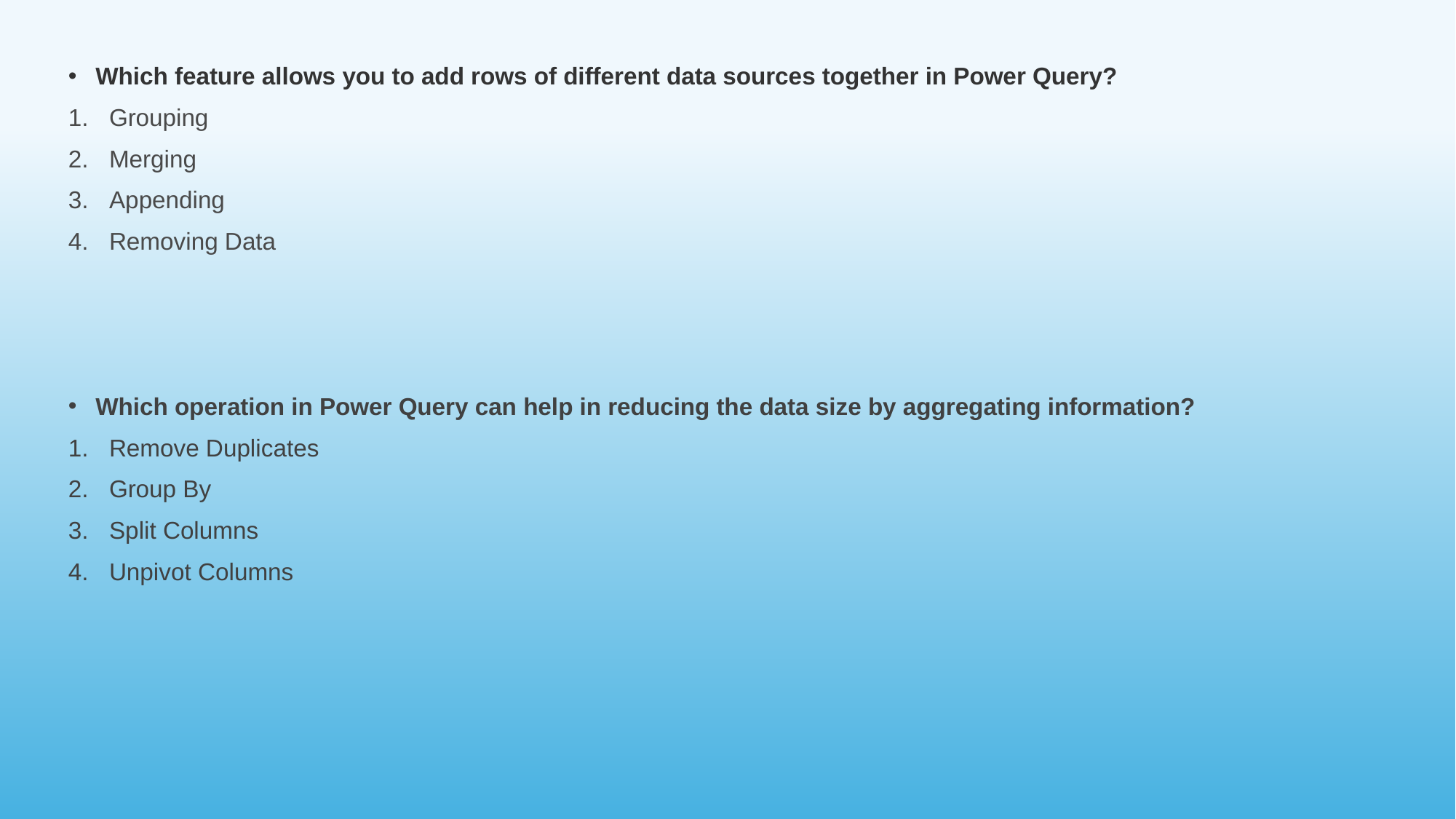

Which feature allows you to add rows of different data sources together in Power Query?
Grouping
Merging
Appending
Removing Data

Which operation in Power Query can help in reducing the data size by aggregating information?
Remove Duplicates
Group By
Split Columns
Unpivot Columns